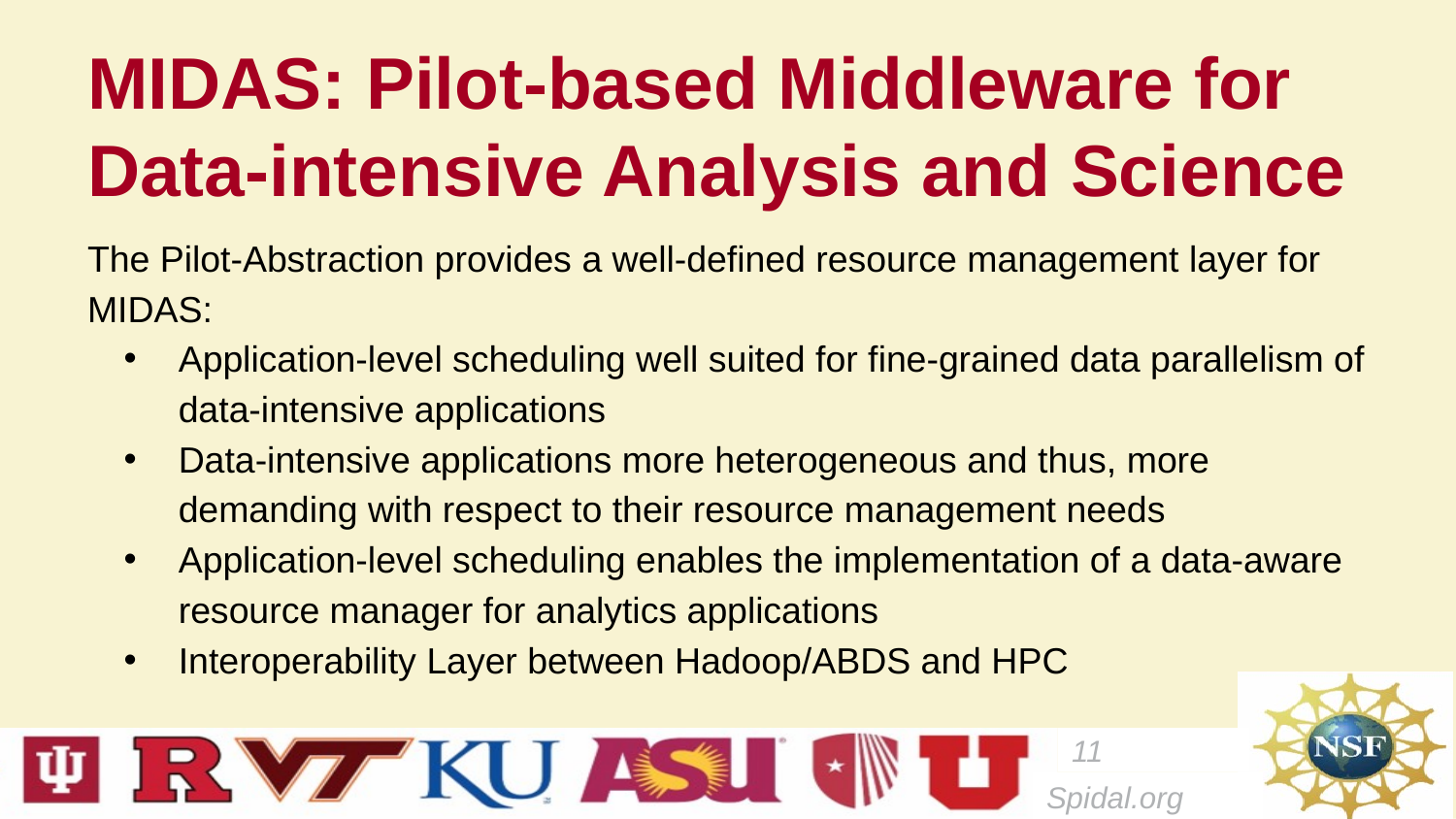

# MIDAS: Pilot-based Middleware for Data-intensive Analysis and Science
The Pilot-Abstraction provides a well-defined resource management layer for MIDAS:
Application-level scheduling well suited for fine-grained data parallelism of data-intensive applications
Data-intensive applications more heterogeneous and thus, more demanding with respect to their resource management needs
Application-level scheduling enables the implementation of a data-aware resource manager for analytics applications
Interoperability Layer between Hadoop/ABDS and HPC